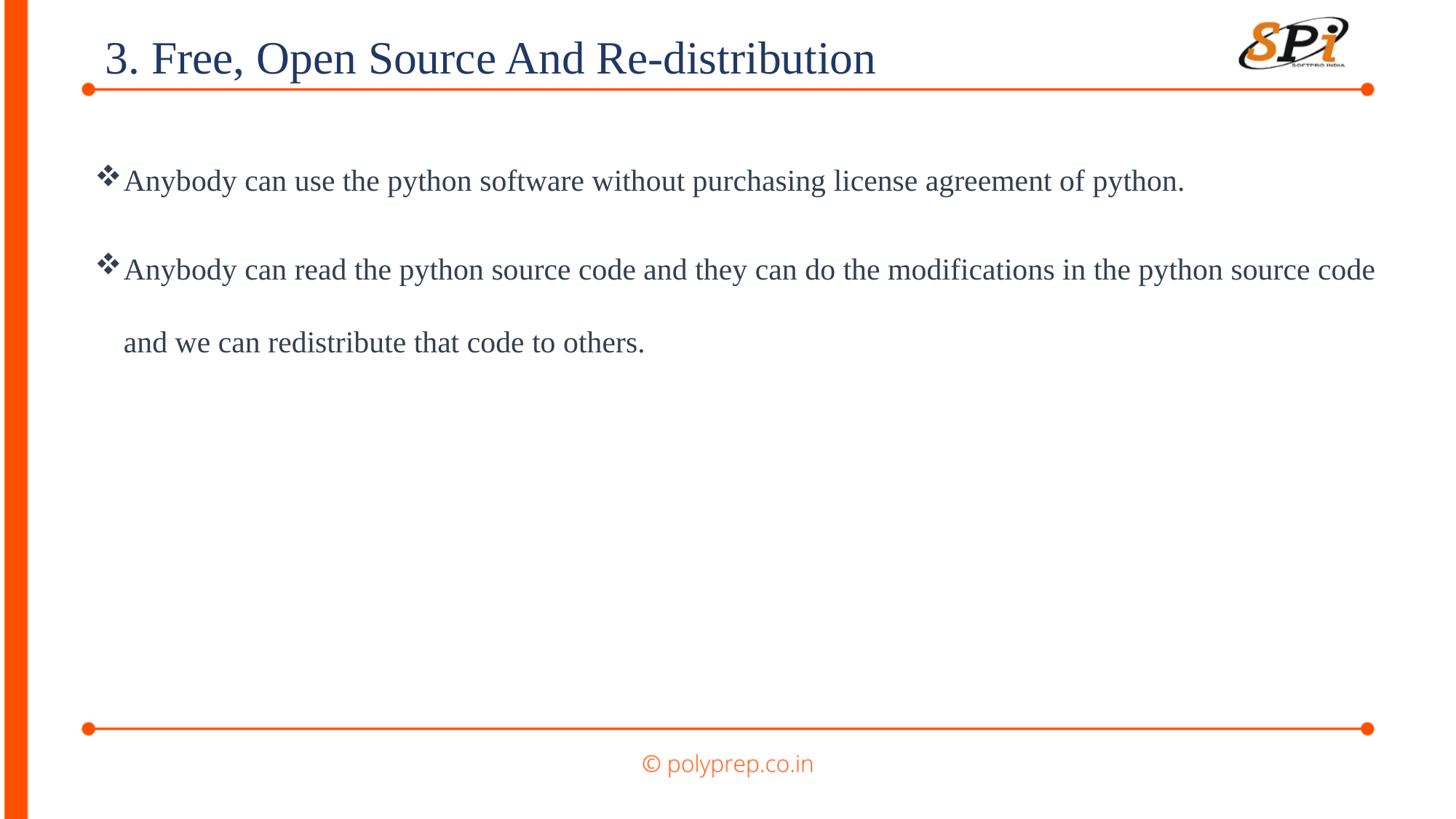

3. Free, Open Source And Re-distribution
Anybody can use the python software without purchasing license agreement of python.
Anybody can read the python source code and they can do the modifications in the python source code and we can redistribute that code to others.